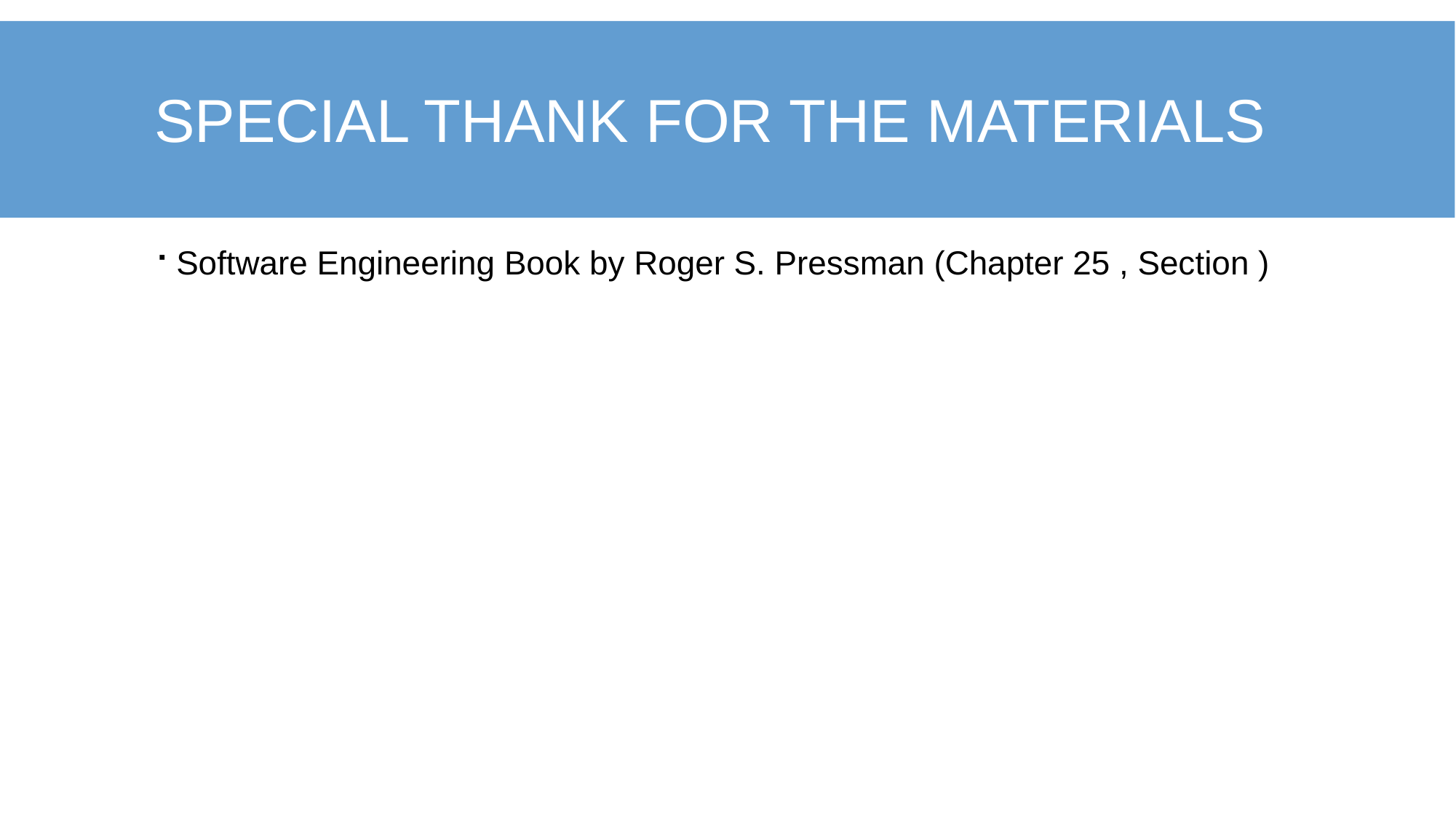

# Special THANK FOR THE MATERIALS
Software Engineering Book by Roger S. Pressman (Chapter 25 , Section )